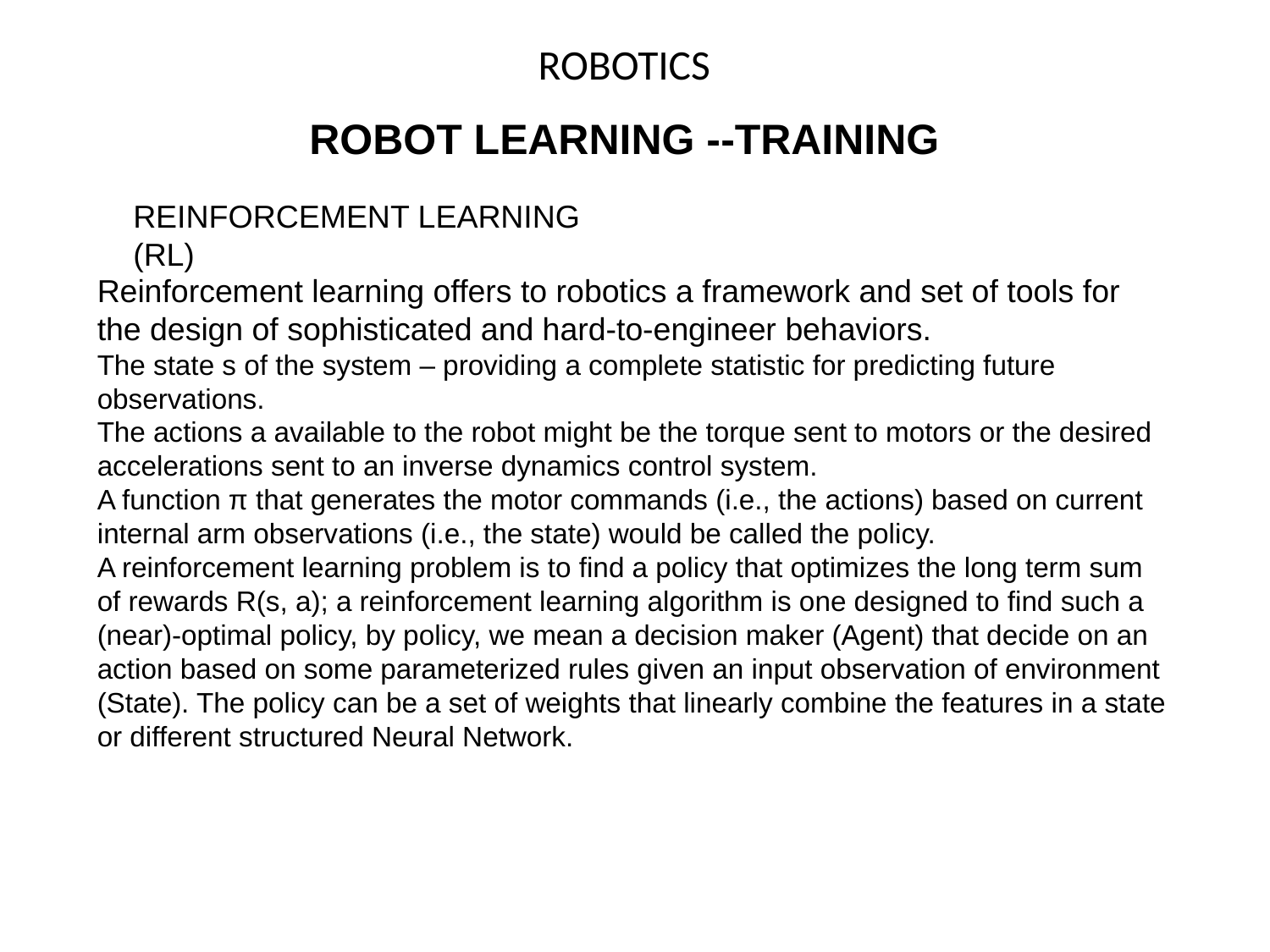

# ROBOTICS
ROBOT LEARNING --TRAINING
REINFORCEMENT LEARNING (RL)
Reinforcement learning offers to robotics a framework and set of tools for the design of sophisticated and hard-to-engineer behaviors.
The state s of the system – providing a complete statistic for predicting future observations.
The actions a available to the robot might be the torque sent to motors or the desired accelerations sent to an inverse dynamics control system.
A function π that generates the motor commands (i.e., the actions) based on current internal arm observations (i.e., the state) would be called the policy.
A reinforcement learning problem is to find a policy that optimizes the long term sum of rewards R(s, a); a reinforcement learning algorithm is one designed to find such a (near)-optimal policy, by policy, we mean a decision maker (Agent) that decide on an action based on some parameterized rules given an input observation of environment (State). The policy can be a set of weights that linearly combine the features in a state or different structured Neural Network.